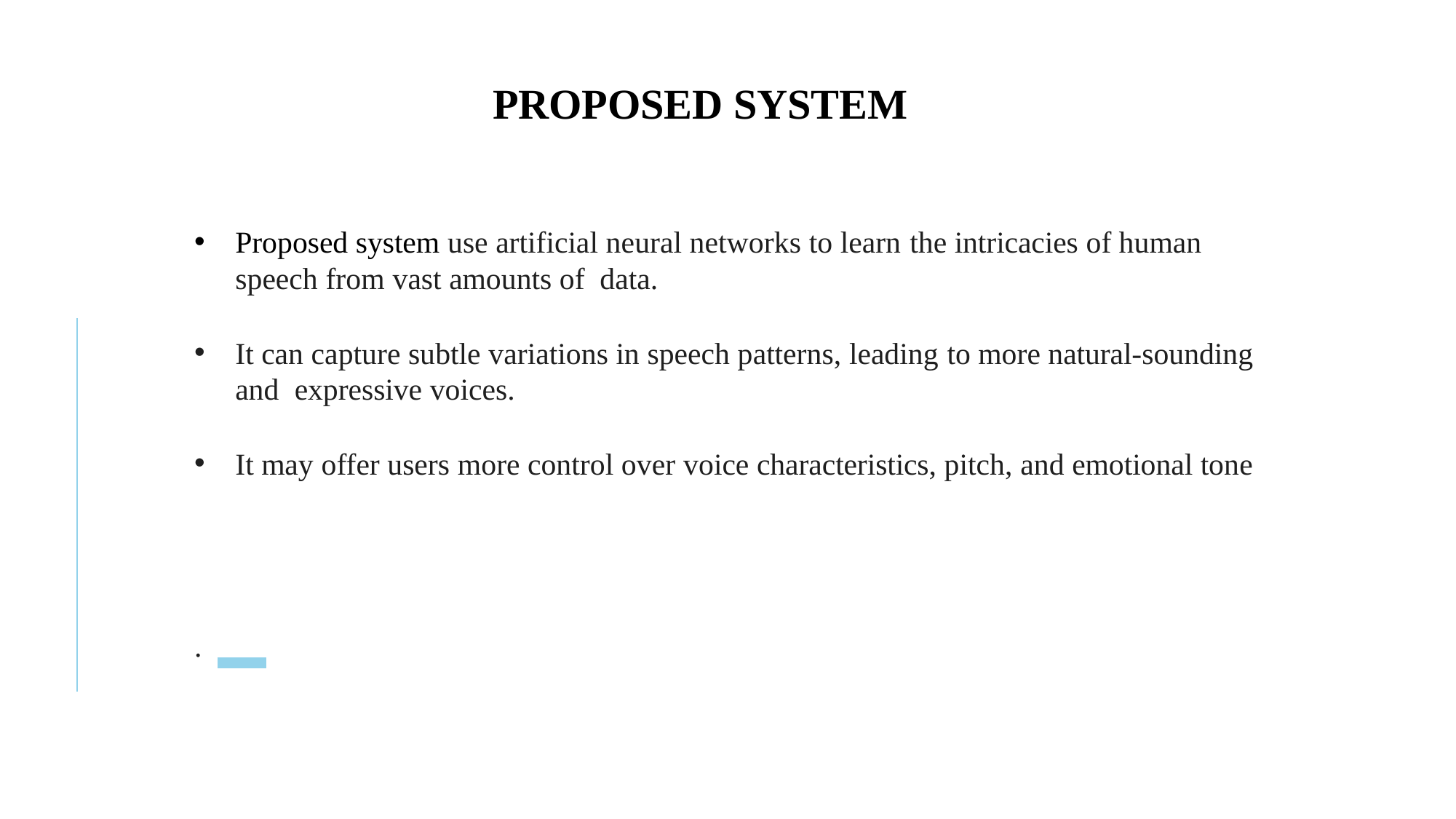

# PROPOSED SYSTEM
Proposed system use artificial neural networks to learn the intricacies of human
speech from vast amounts of data.

It can capture subtle variations in speech patterns, leading to more natural-sounding and  expressive voices.

It may offer users more control over voice characteristics, pitch, and emotional tone

.